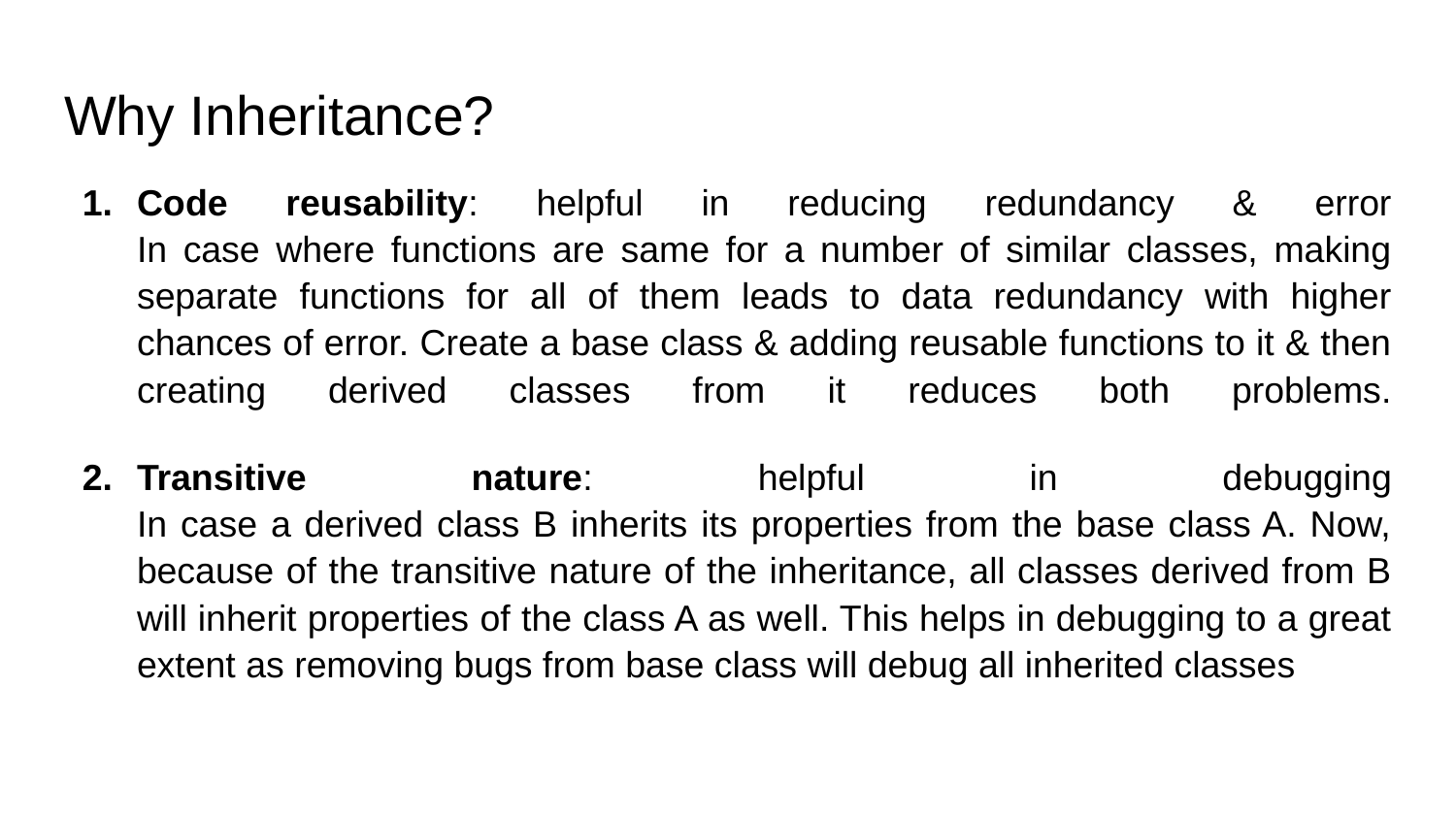

# Why Inheritance?
Code reusability: helpful in reducing redundancy & error
In case where functions are same for a number of similar classes, making separate functions for all of them leads to data redundancy with higher chances of error. Create a base class & adding reusable functions to it & then creating derived classes from it reduces both problems.
Transitive nature: helpful in debugging
In case a derived class B inherits its properties from the base class A. Now, because of the transitive nature of the inheritance, all classes derived from B will inherit properties of the class A as well. This helps in debugging to a great extent as removing bugs from base class will debug all inherited classes